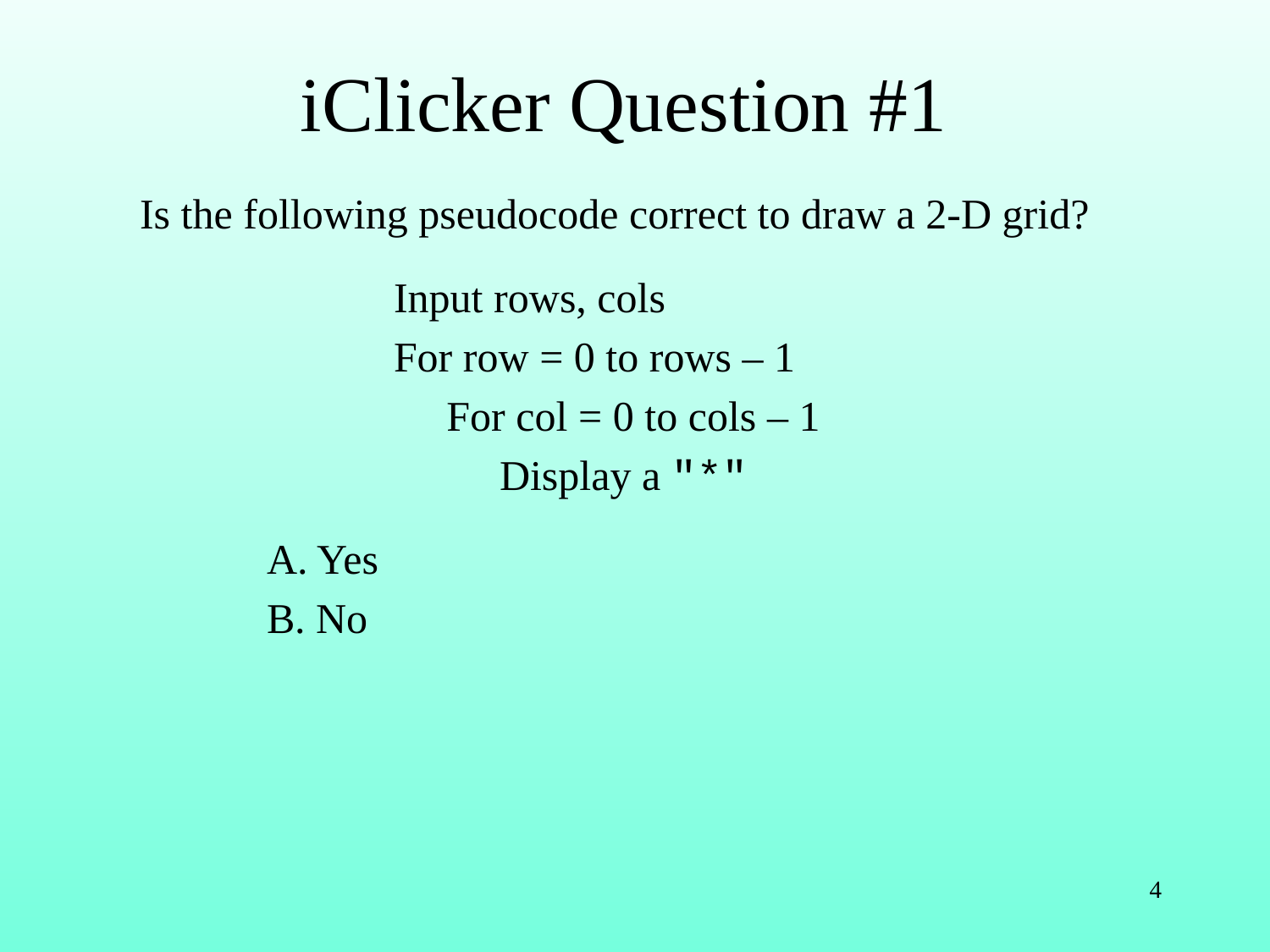

# iClicker Question #1
Is the following pseudocode correct to draw a 2-D grid?

		Input rows, cols
		For row = 0 to rows – 1
		     For col = 0 to cols – 1
	     	          Display a "*"

	A. Yes
	B. No
4